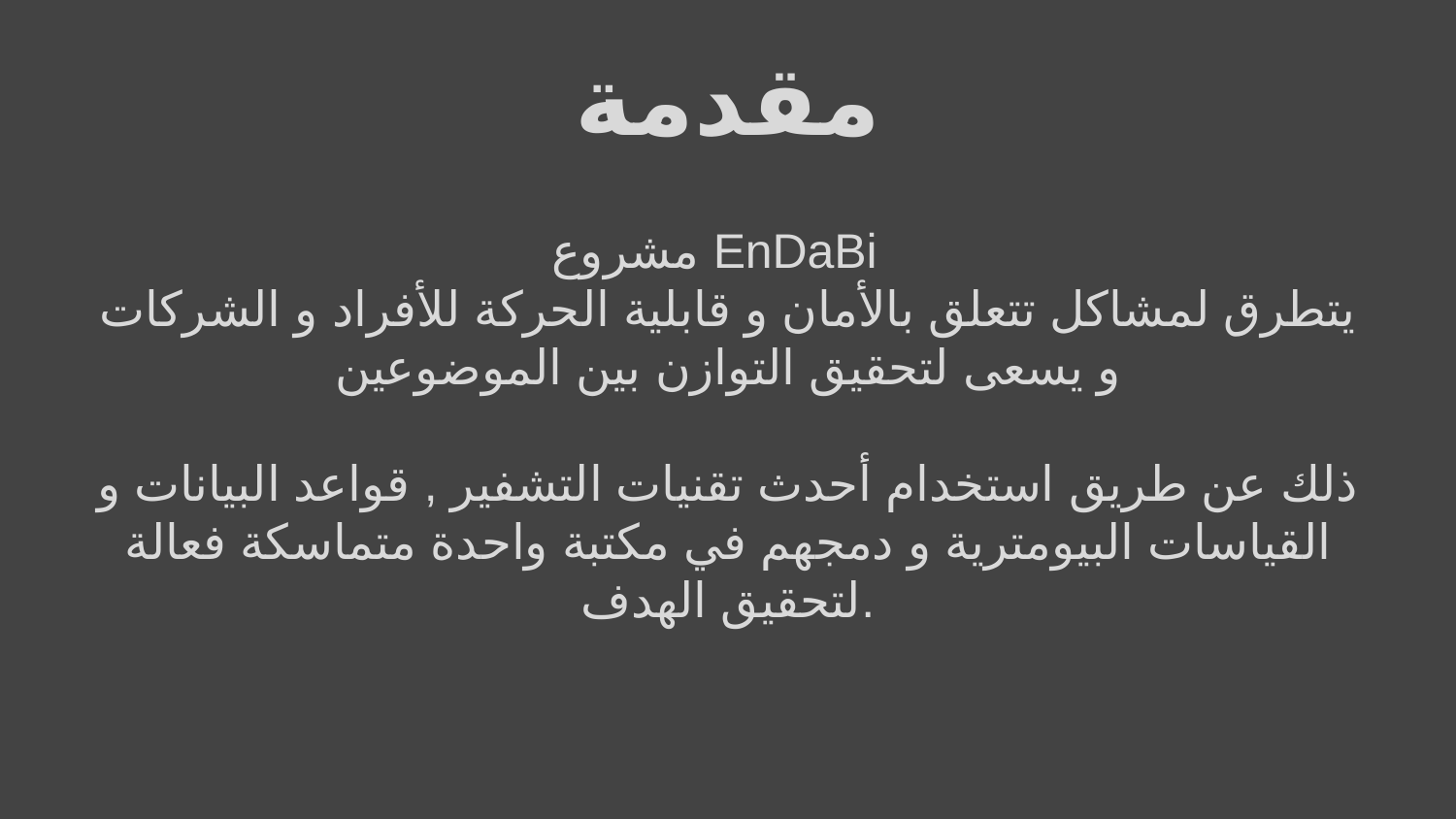

# مقدمة
مشروع EnDaBi
يتطرق لمشاكل تتعلق بالأمان و قابلية الحركة للأفراد و الشركات و يسعى لتحقيق التوازن بين الموضوعين

ذلك عن طريق استخدام أحدث تقنيات التشفير , قواعد البيانات و القياسات البيومترية و دمجهم في مكتبة واحدة متماسكة فعالة لتحقيق الهدف.